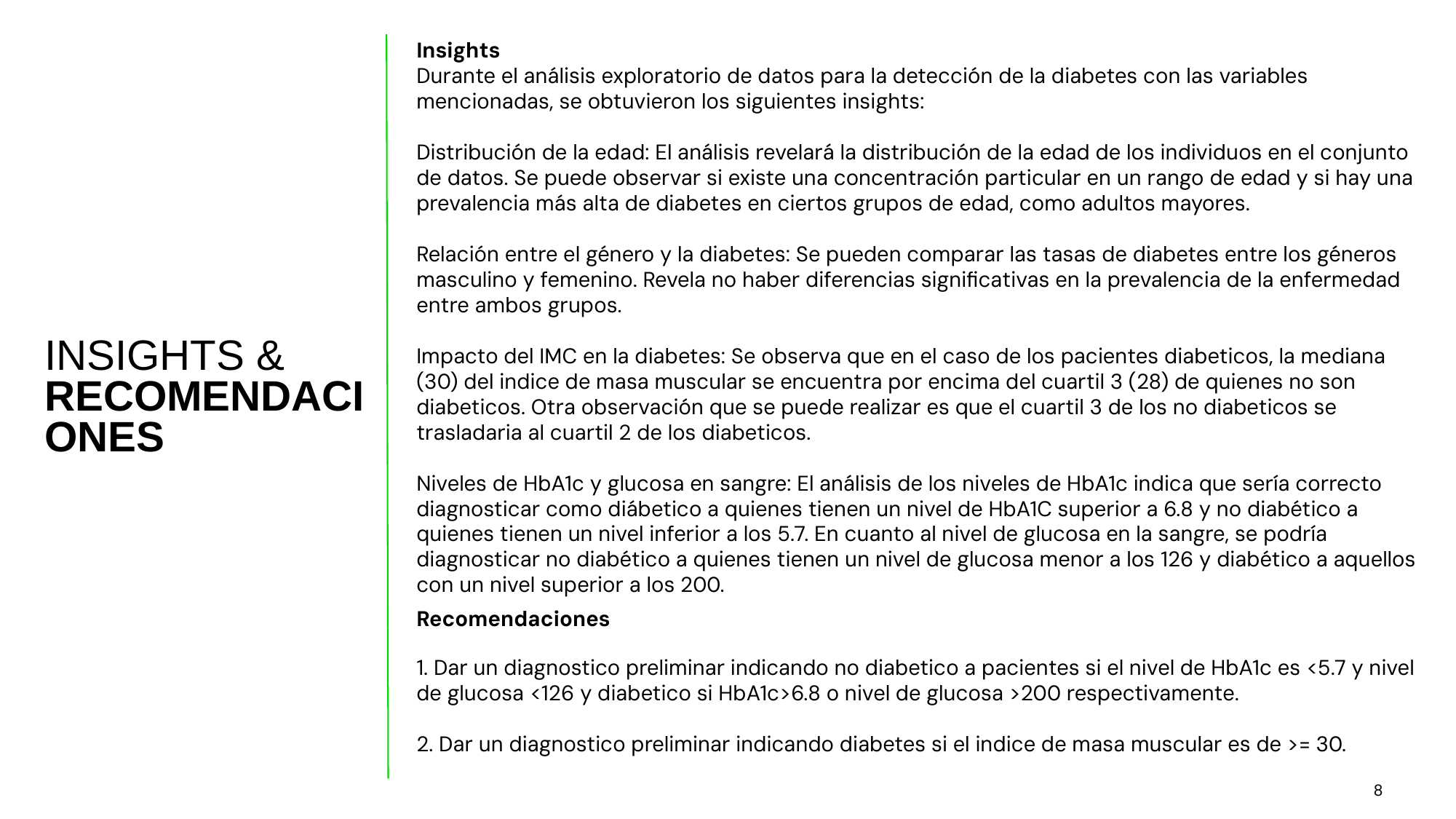

Insights
Durante el análisis exploratorio de datos para la detección de la diabetes con las variables mencionadas, se obtuvieron los siguientes insights:
Distribución de la edad: El análisis revelará la distribución de la edad de los individuos en el conjunto de datos. Se puede observar si existe una concentración particular en un rango de edad y si hay una prevalencia más alta de diabetes en ciertos grupos de edad, como adultos mayores.
Relación entre el género y la diabetes: Se pueden comparar las tasas de diabetes entre los géneros masculino y femenino. Revela no haber diferencias significativas en la prevalencia de la enfermedad entre ambos grupos.
Impacto del IMC en la diabetes: Se observa que en el caso de los pacientes diabeticos, la mediana (30) del indice de masa muscular se encuentra por encima del cuartil 3 (28) de quienes no son diabeticos. Otra observación que se puede realizar es que el cuartil 3 de los no diabeticos se trasladaria al cuartil 2 de los diabeticos.
Niveles de HbA1c y glucosa en sangre: El análisis de los niveles de HbA1c indica que sería correcto diagnosticar como diábetico a quienes tienen un nivel de HbA1C superior a 6.8 y no diabético a quienes tienen un nivel inferior a los 5.7. En cuanto al nivel de glucosa en la sangre, se podría diagnosticar no diabético a quienes tienen un nivel de glucosa menor a los 126 y diabético a aquellos con un nivel superior a los 200.

INSIGHTS & RECOMENDACIONES
Recomendaciones

1. Dar un diagnostico preliminar indicando no diabetico a pacientes si el nivel de HbA1c es <5.7 y nivel de glucosa <126 y diabetico si HbA1c>6.8 o nivel de glucosa >200 respectivamente.
2. Dar un diagnostico preliminar indicando diabetes si el indice de masa muscular es de >= 30.

8